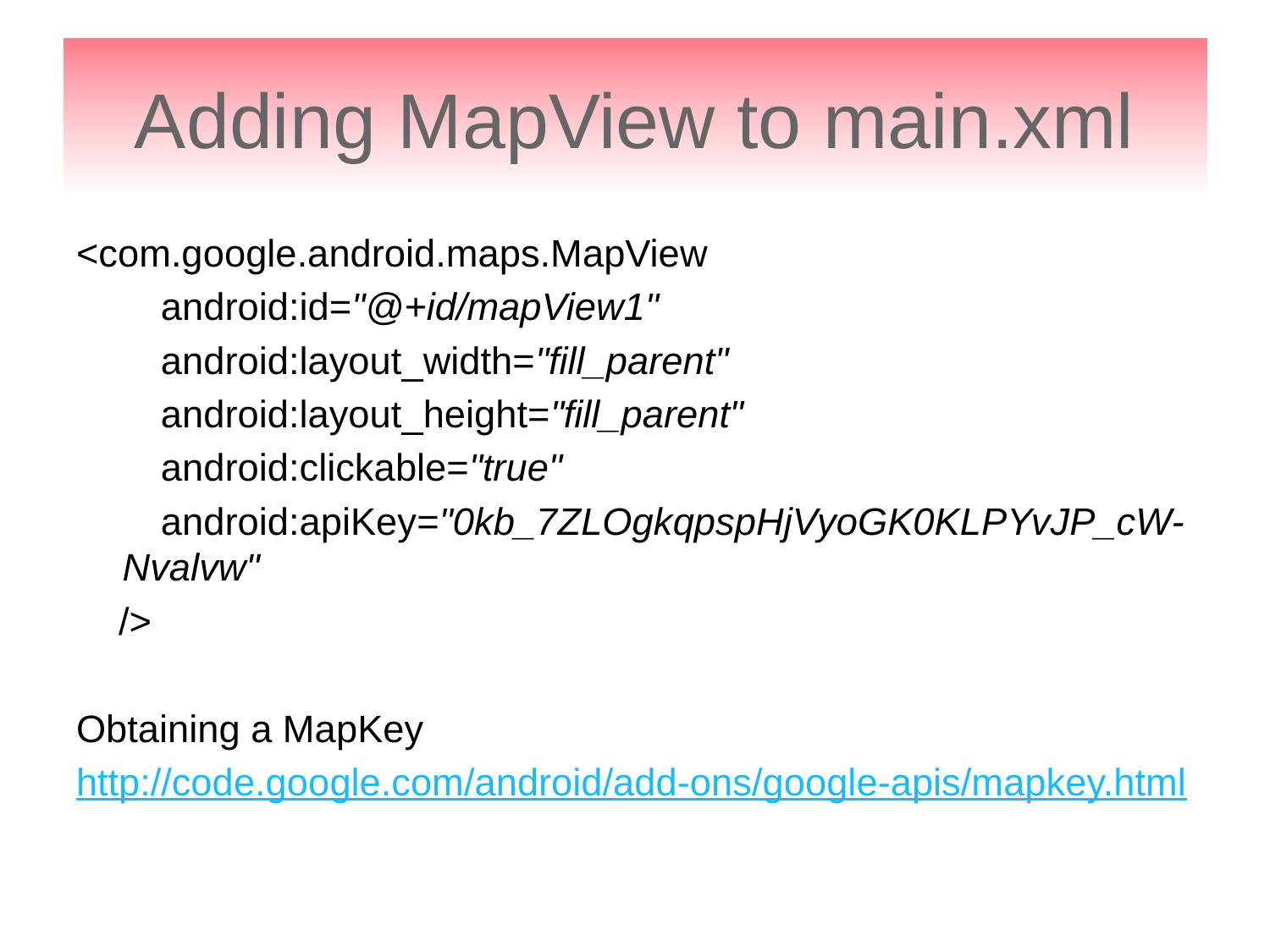

# Adding MapView to main.xml
<com.google.android.maps.MapView
        android:id="@+id/mapView1"
        android:layout_width="fill_parent"
        android:layout_height="fill_parent"
        android:clickable="true"
        android:apiKey="0kb_7ZLOgkqpspHjVyoGK0KLPYvJP_cW-Nvalvw"
    />

Obtaining a MapKey
http://code.google.com/android/add-ons/google-apis/mapkey.html